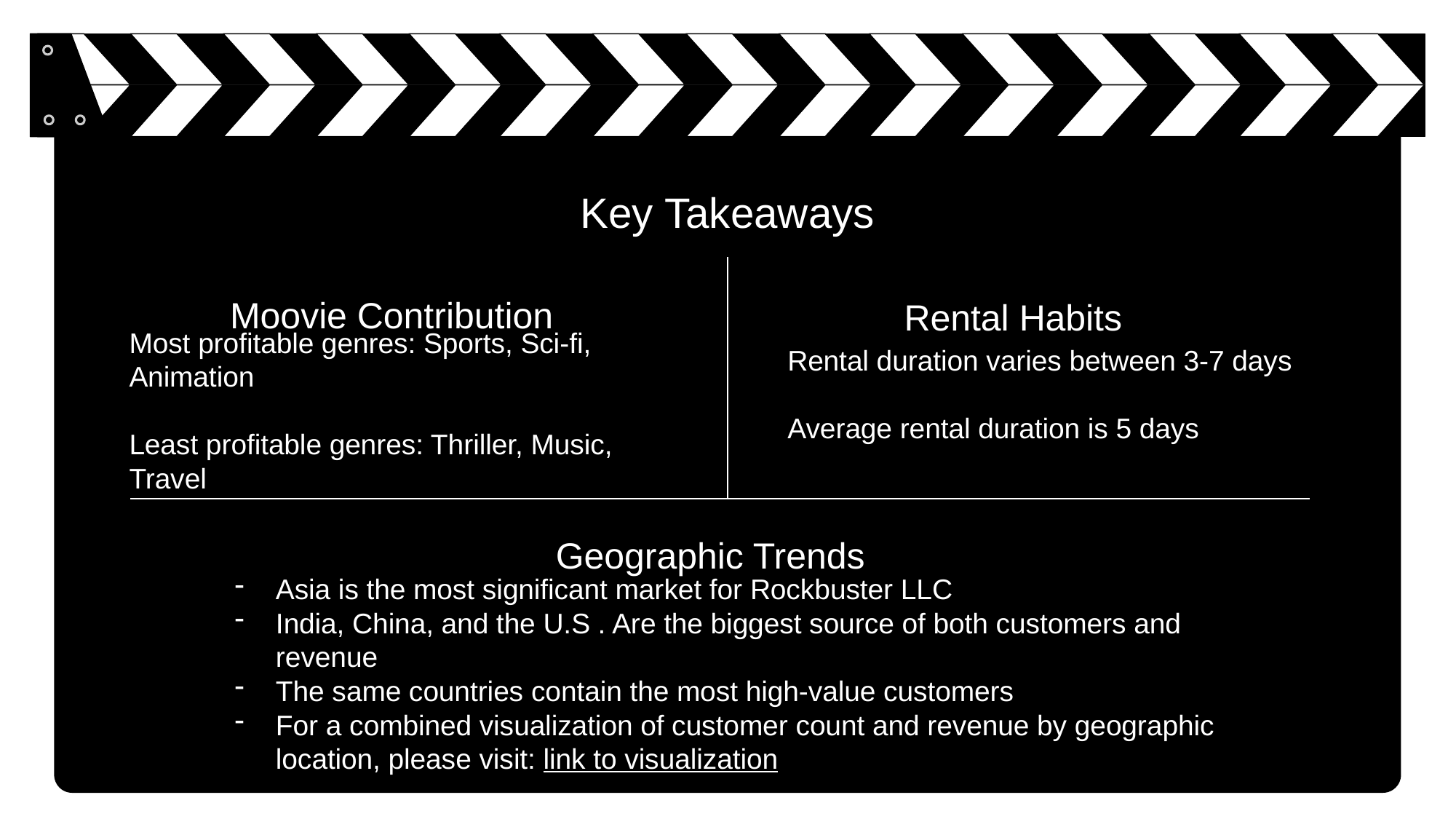

Key Takeaways
# Moovie Contribution
Rental Habits
Rental duration varies between 3-7 days

Average rental duration is 5 days
Most profitable genres: Sports, Sci-fi, Animation

Least profitable genres: Thriller, Music, Travel
Geographic Trends
Asia is the most significant market for Rockbuster LLC
India, China, and the U.S . Are the biggest source of both customers and revenue
The same countries contain the most high-value customers
For a combined visualization of customer count and revenue by geographic location, please visit: link to visualization